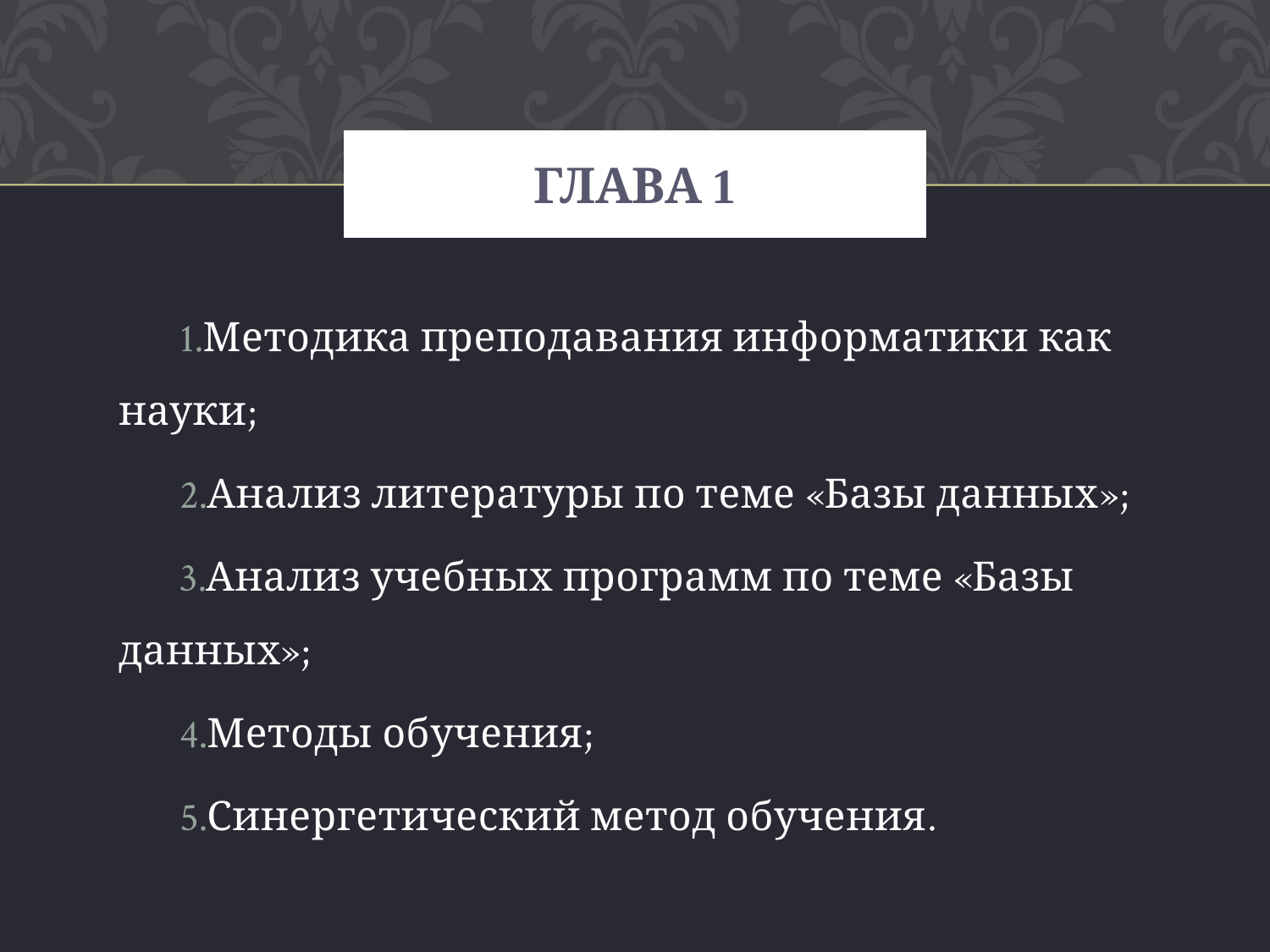

# Глава 1
Методика преподавания информатики как науки;
Анализ литературы по теме «Базы данных»;
Анализ учебных программ по теме «Базы данных»;
Методы обучения;
Синергетический метод обучения.